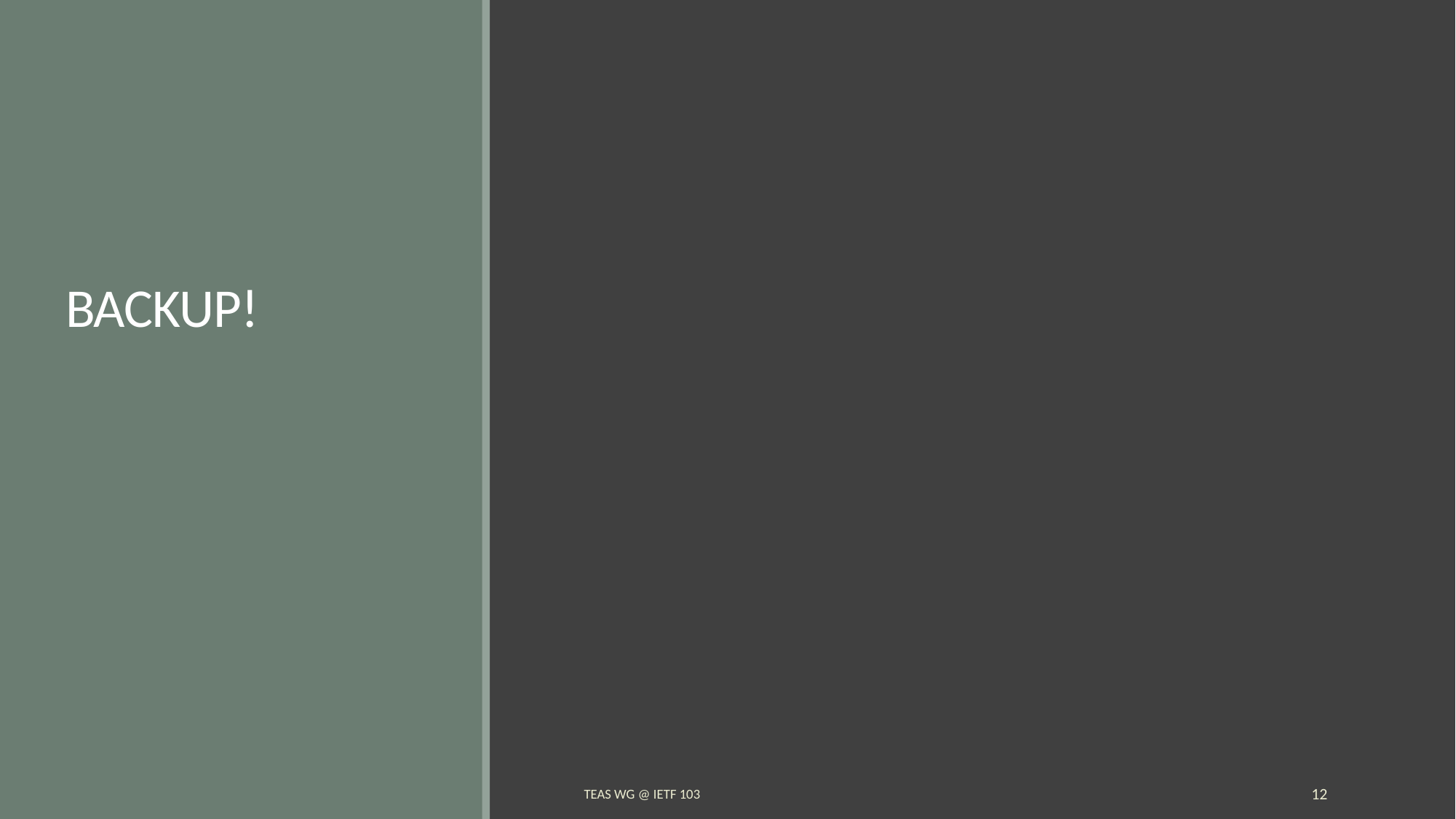

# BACKUP!
TEAS WG @ IETF 103
12